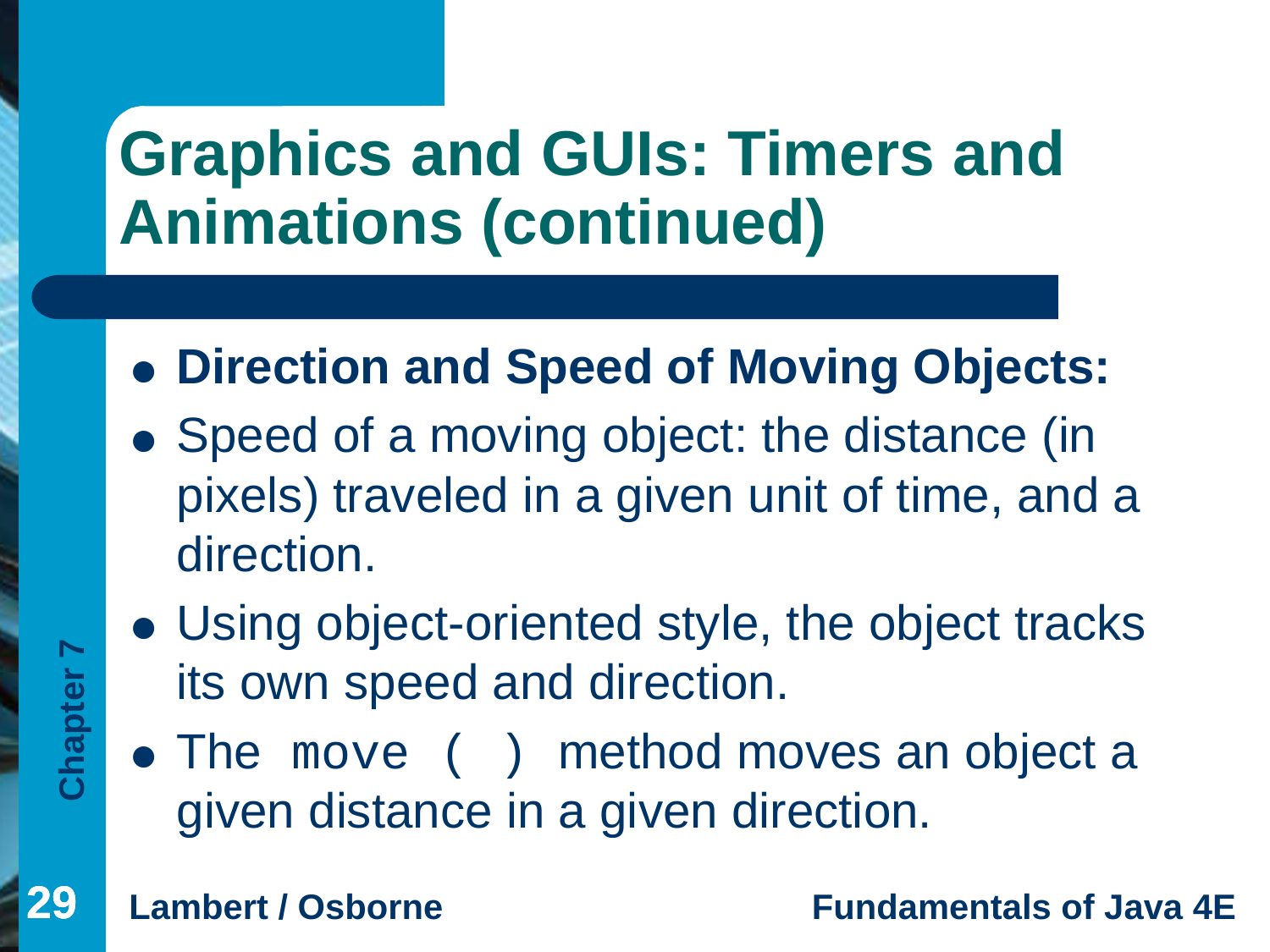

# Graphics and GUIs: Timers and Animations (continued)
Direction and Speed of Moving Objects:
Speed of a moving object: the distance (in pixels) traveled in a given unit of time, and a direction.
Using object-oriented style, the object tracks its own speed and direction.
The move ( ) method moves an object a given distance in a given direction.
29
29
29